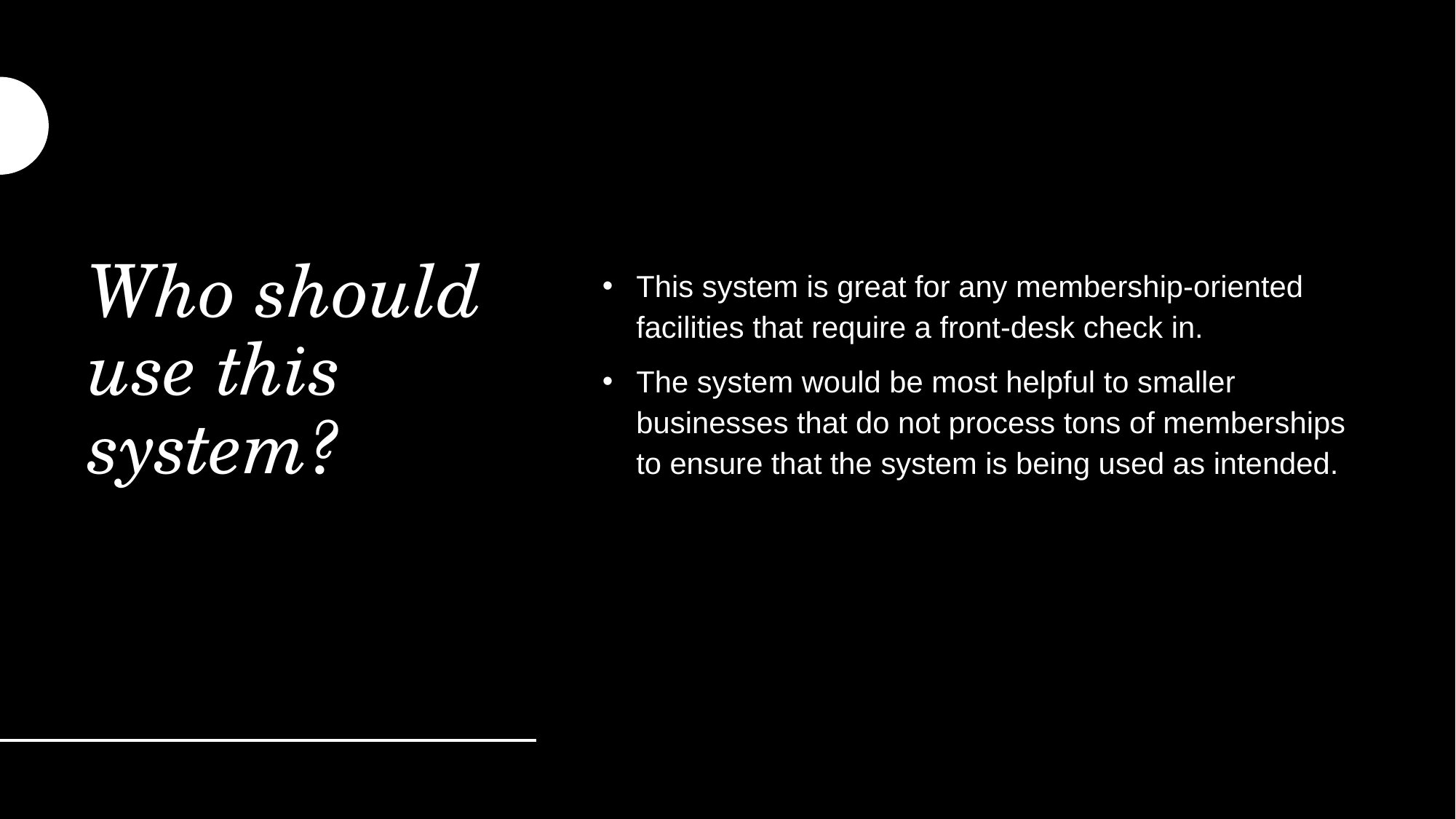

# Who should use this system?
This system is great for any membership-oriented facilities that require a front-desk check in.
The system would be most helpful to smaller businesses that do not process tons of memberships to ensure that the system is being used as intended.